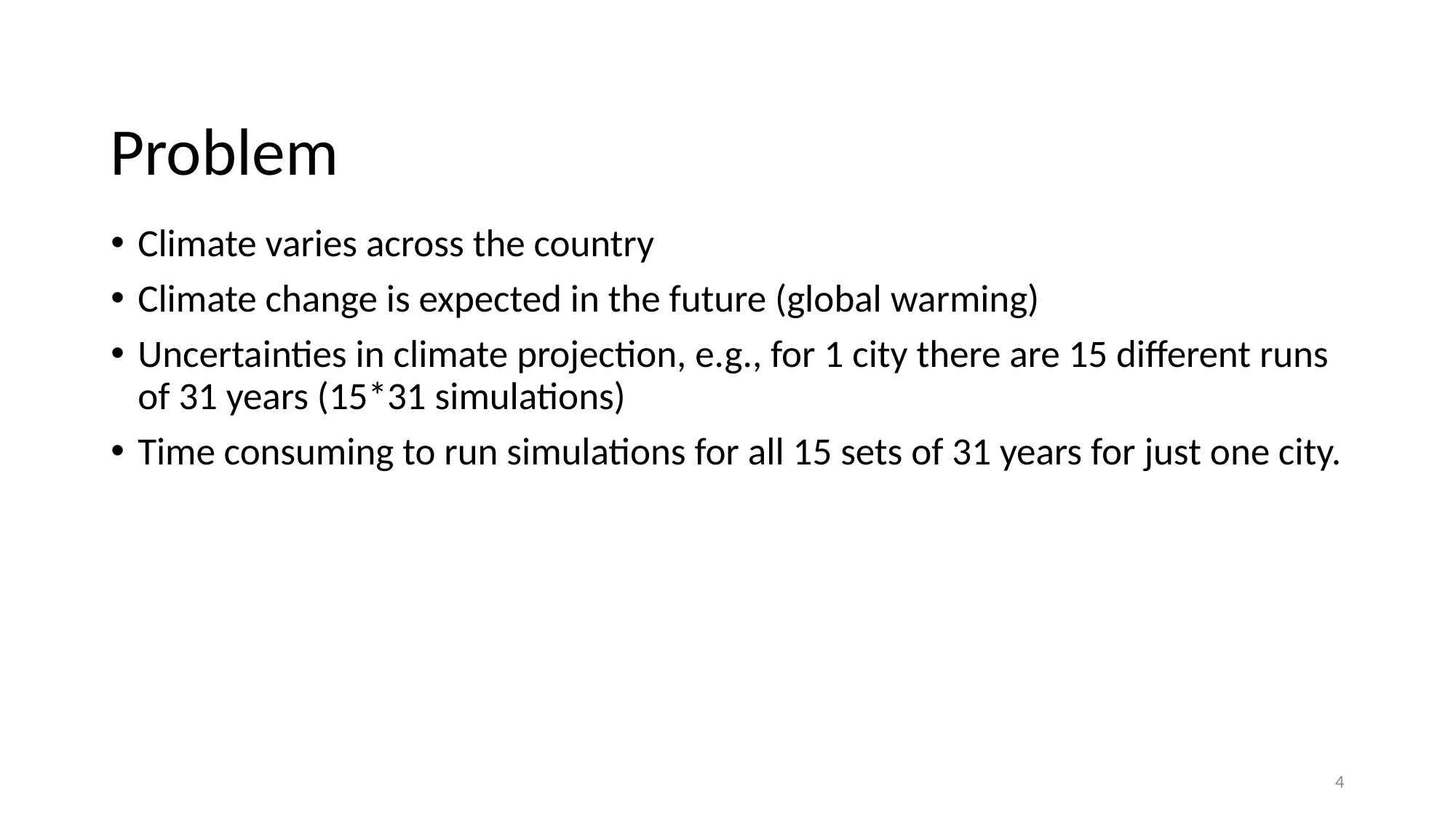

# Problem
Climate varies across the country
Climate change is expected in the future (global warming)
Uncertainties in climate projection, e.g., for 1 city there are 15 different runs of 31 years (15*31 simulations)
Time consuming to run simulations for all 15 sets of 31 years for just one city.

4